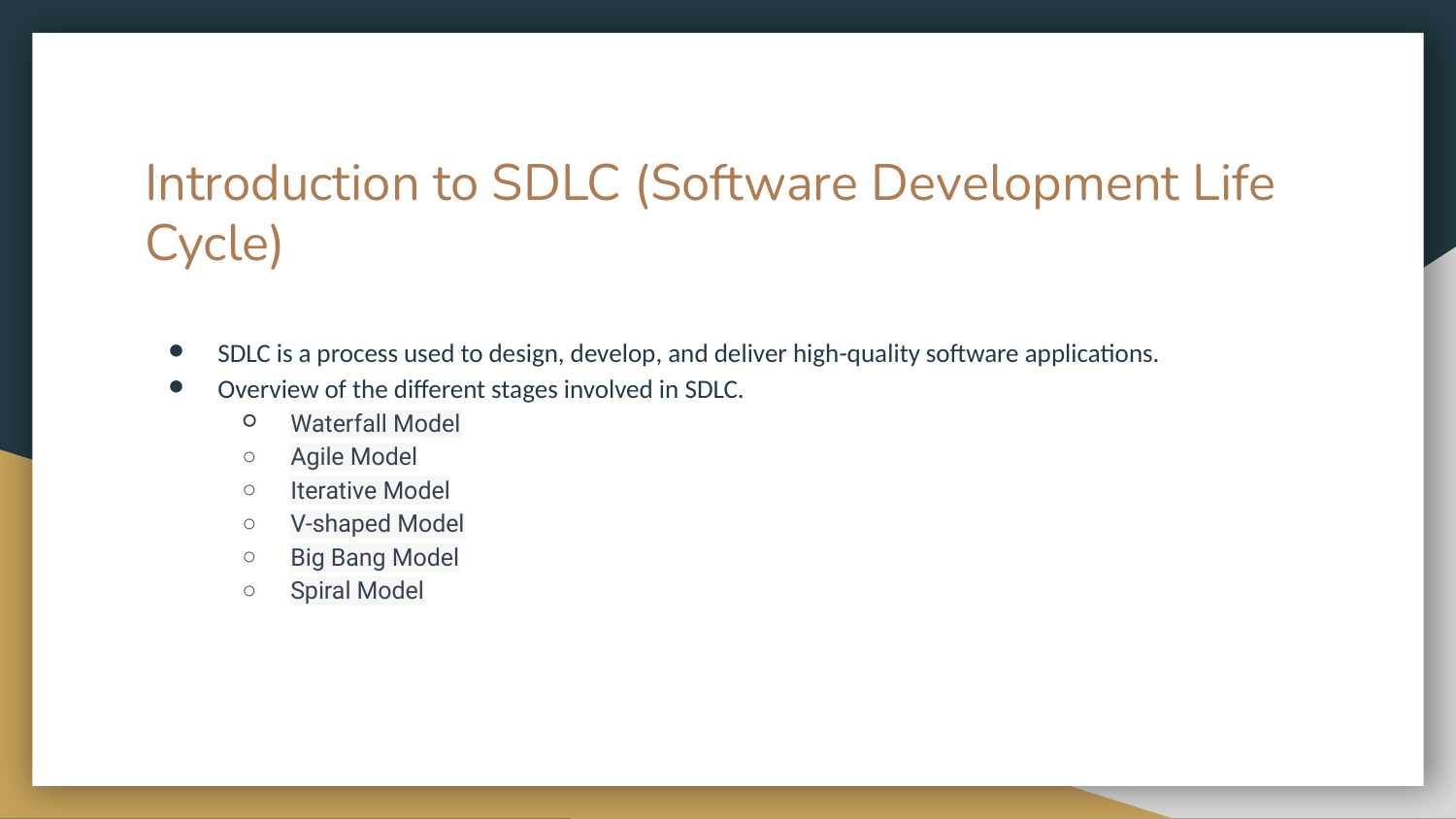

# Introduction to SDLC (Software Development Life Cycle)
SDLC is a process used to design, develop, and deliver high-quality software applications.
Overview of the different stages involved in SDLC.
Waterfall Model
Agile Model
Iterative Model
V-shaped Model
Big Bang Model
Spiral Model